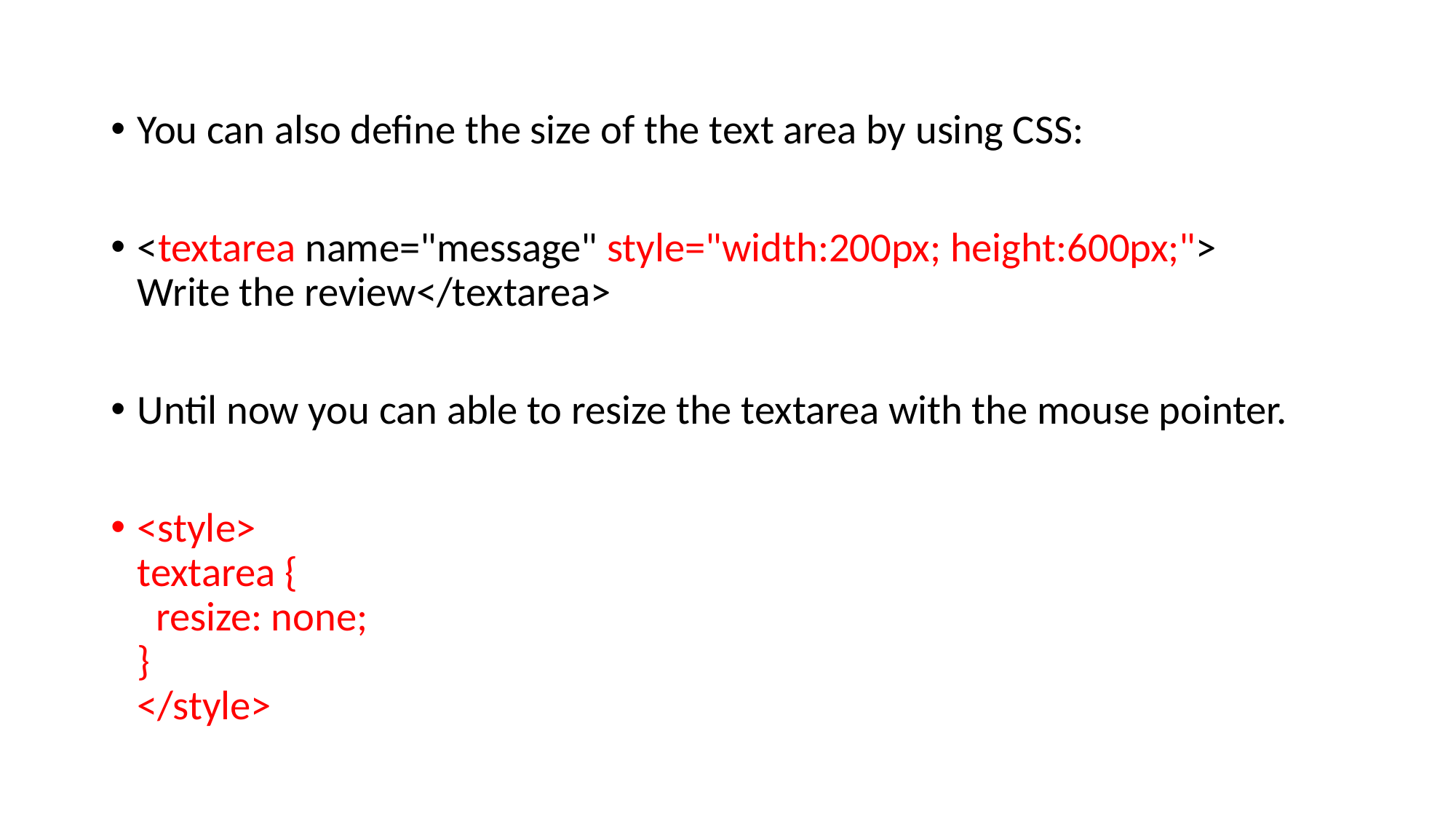

You can also define the size of the text area by using CSS:

<textarea name="message" style="width:200px; height:600px;">
Write the review</textarea>

Until now you can able to resize the textarea with the mouse pointer.

<style>
textarea {
  resize: none;
}
</style>